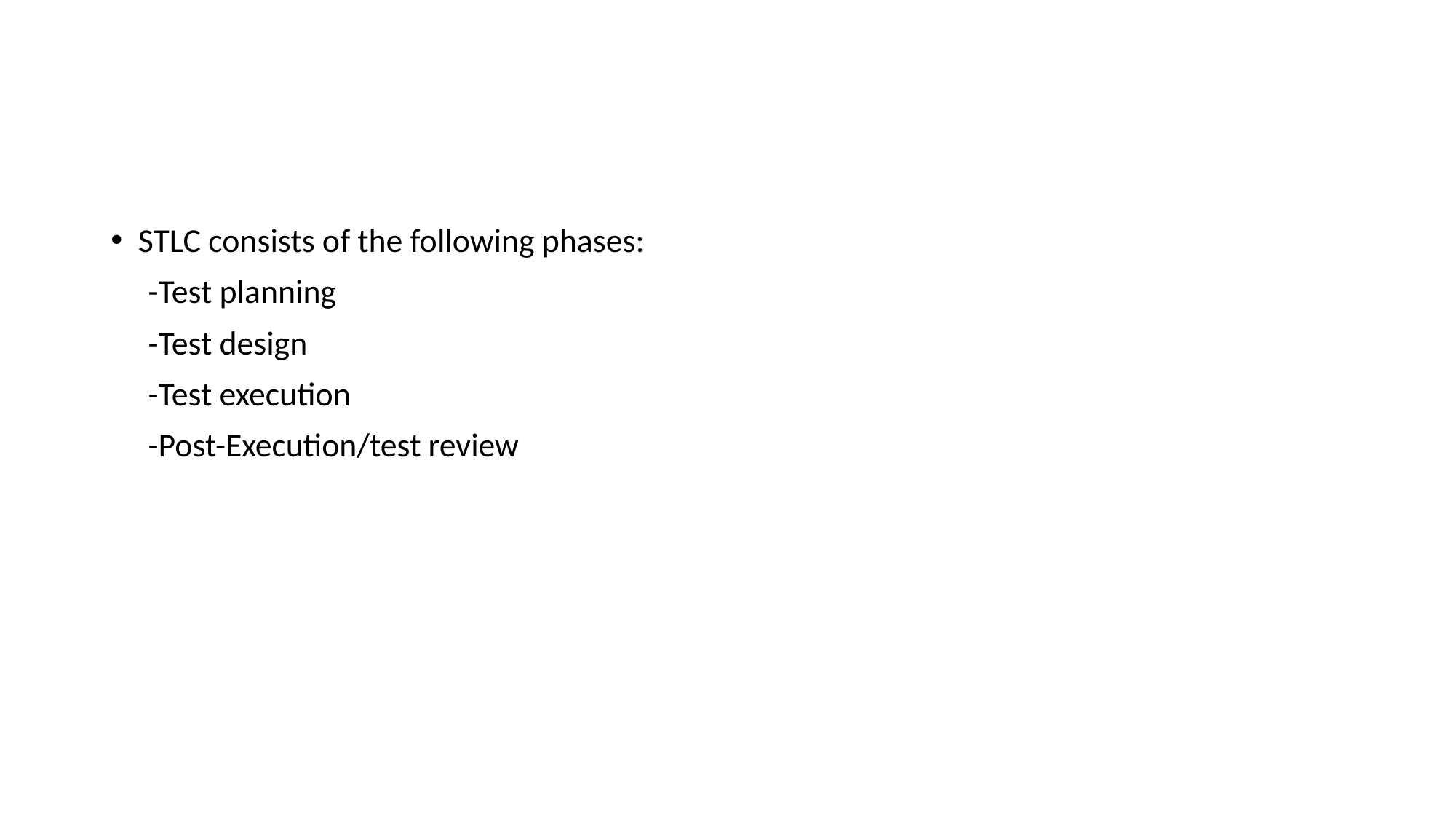

#
STLC consists of the following phases:
     -Test planning
     -Test design
     -Test execution
     -Post-Execution/test review